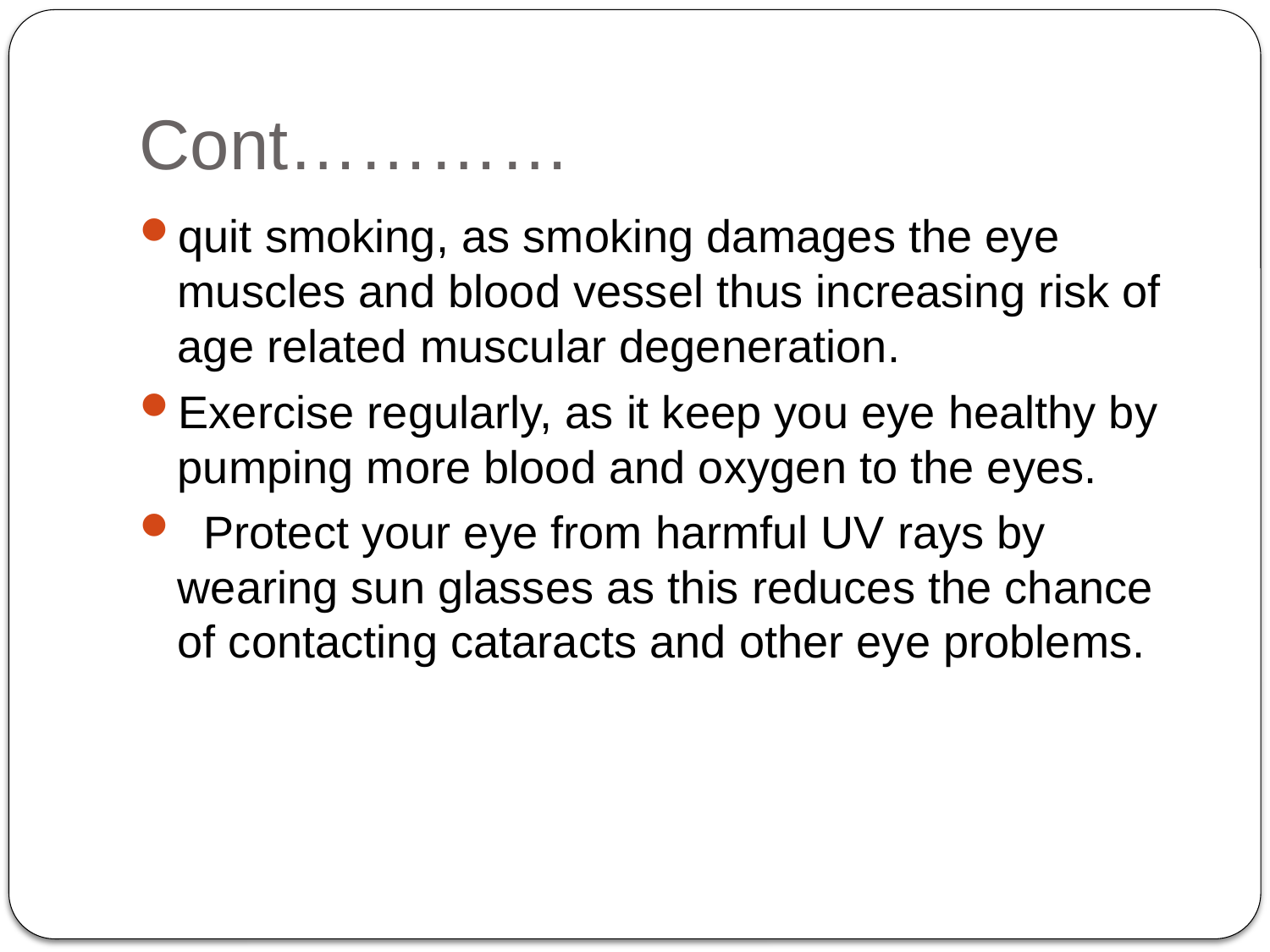

# Cont…………
quit smoking, as smoking damages the eye muscles and blood vessel thus increasing risk of age related muscular degeneration.
Exercise regularly, as it keep you eye healthy by pumping more blood and oxygen to the eyes.
  Protect your eye from harmful UV rays by wearing sun glasses as this reduces the chance of contacting cataracts and other eye problems.